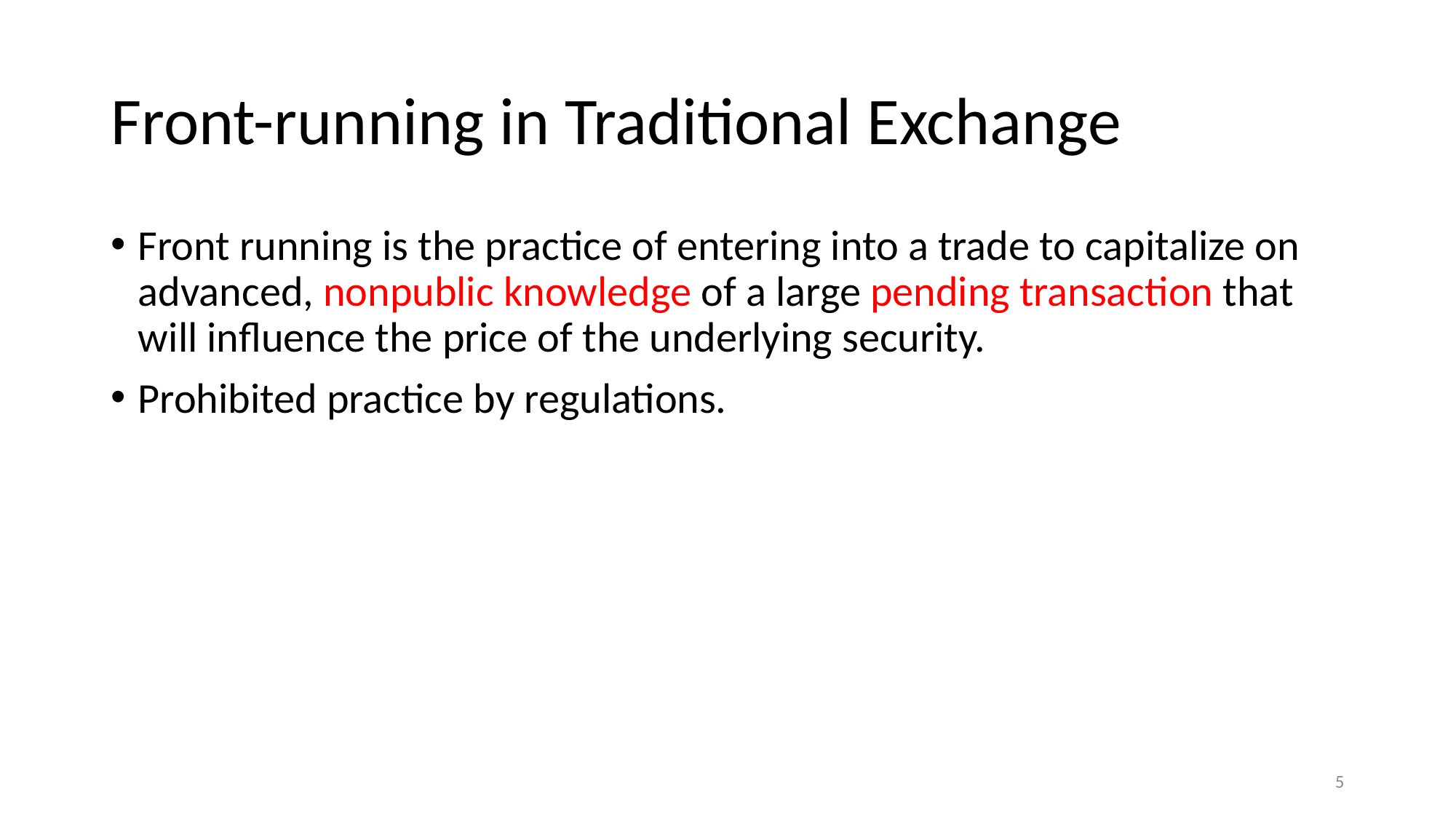

# Front-running in Traditional Exchange
Front running is the practice of entering into a trade to capitalize on advanced, nonpublic knowledge of a large pending transaction that will influence the price of the underlying security.
Prohibited practice by regulations.
5